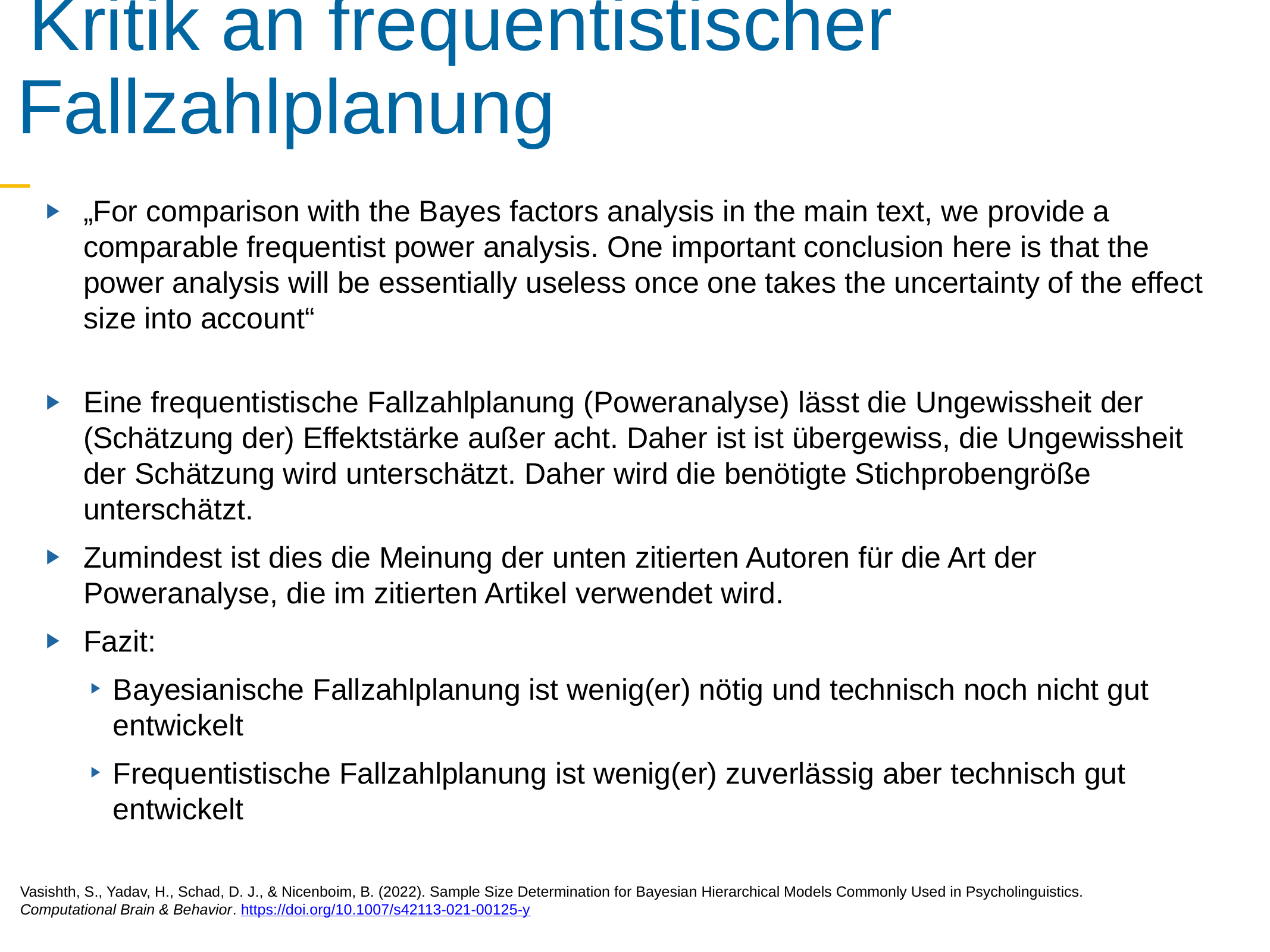

Kritik an frequentistischer Fallzahlplanung
„For comparison with the Bayes factors analysis in the main text, we provide a comparable frequentist power analysis. One important conclusion here is that the power analysis will be essentially useless once one takes the uncertainty of the effect size into account“
Eine frequentistische Fallzahlplanung (Poweranalyse) lässt die Ungewissheit der (Schätzung der) Effektstärke außer acht. Daher ist ist übergewiss, die Ungewissheit der Schätzung wird unterschätzt. Daher wird die benötigte Stichprobengröße unterschätzt.
Zumindest ist dies die Meinung der unten zitierten Autoren für die Art der Poweranalyse, die im zitierten Artikel verwendet wird.
Fazit:
Bayesianische Fallzahlplanung ist wenig(er) nötig und technisch noch nicht gut entwickelt
Frequentistische Fallzahlplanung ist wenig(er) zuverlässig aber technisch gut entwickelt
Vasishth, S., Yadav, H., Schad, D. J., & Nicenboim, B. (2022). Sample Size Determination for Bayesian Hierarchical Models Commonly Used in Psycholinguistics. Computational Brain & Behavior. https://doi.org/10.1007/s42113-021-00125-y
26